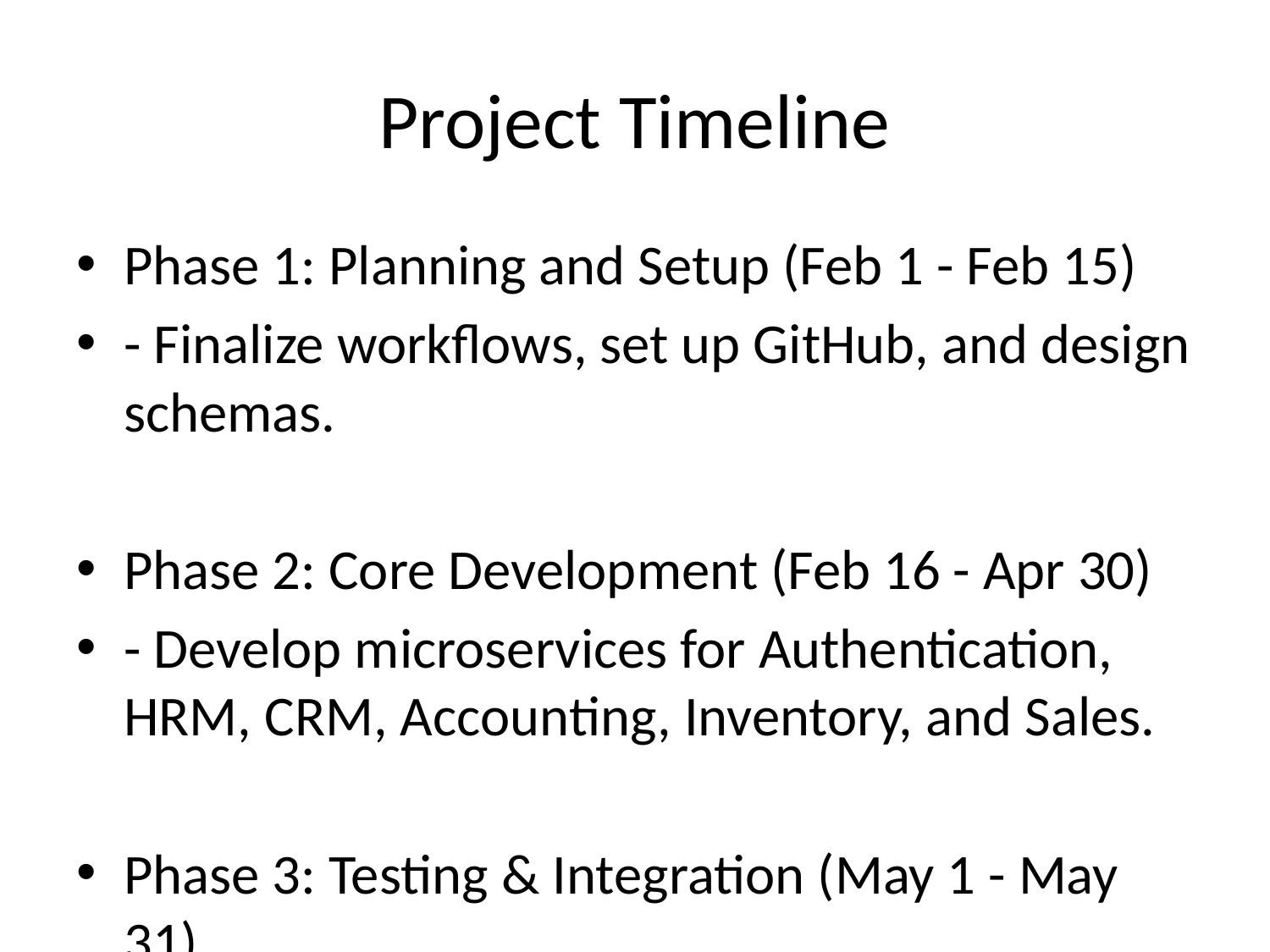

# Project Timeline
Phase 1: Planning and Setup (Feb 1 - Feb 15)
- Finalize workflows, set up GitHub, and design schemas.

Phase 2: Core Development (Feb 16 - Apr 30)
- Develop microservices for Authentication, HRM, CRM, Accounting, Inventory, and Sales.

Phase 3: Testing & Integration (May 1 - May 31)
- End-to-end testing and role-based validation.

Phase 4: Optimization (Jun 1 - Jun 30)
- Add advanced features and optimize APIs.

Phase 5: Deployment (Jul 1 - Aug 30)
- Deploy services and onboard clients.